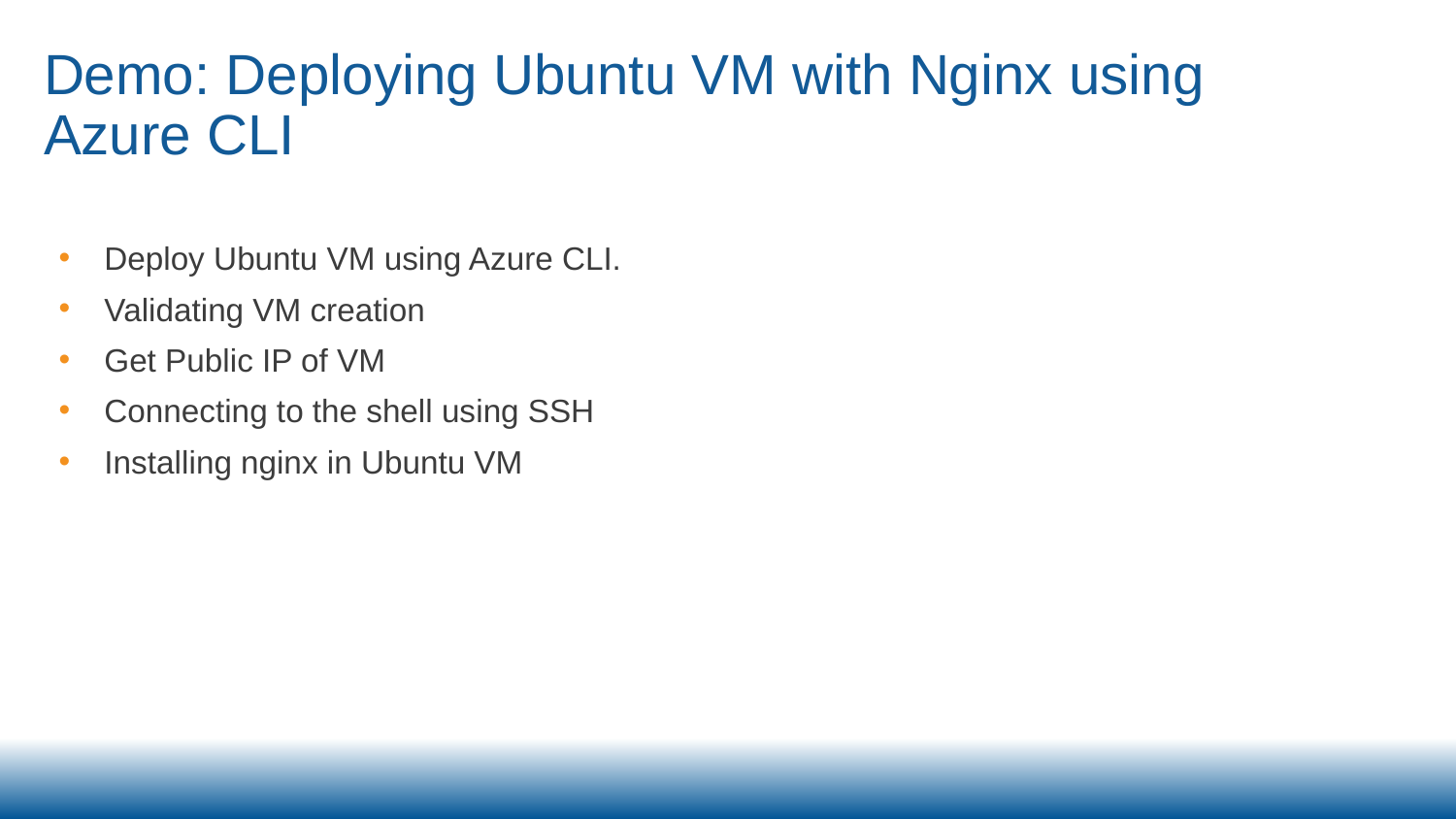

# Demo: Deploying Ubuntu VM with Nginx using Azure CLI
Deploy Ubuntu VM using Azure CLI.
Validating VM creation
Get Public IP of VM
Connecting to the shell using SSH
Installing nginx in Ubuntu VM